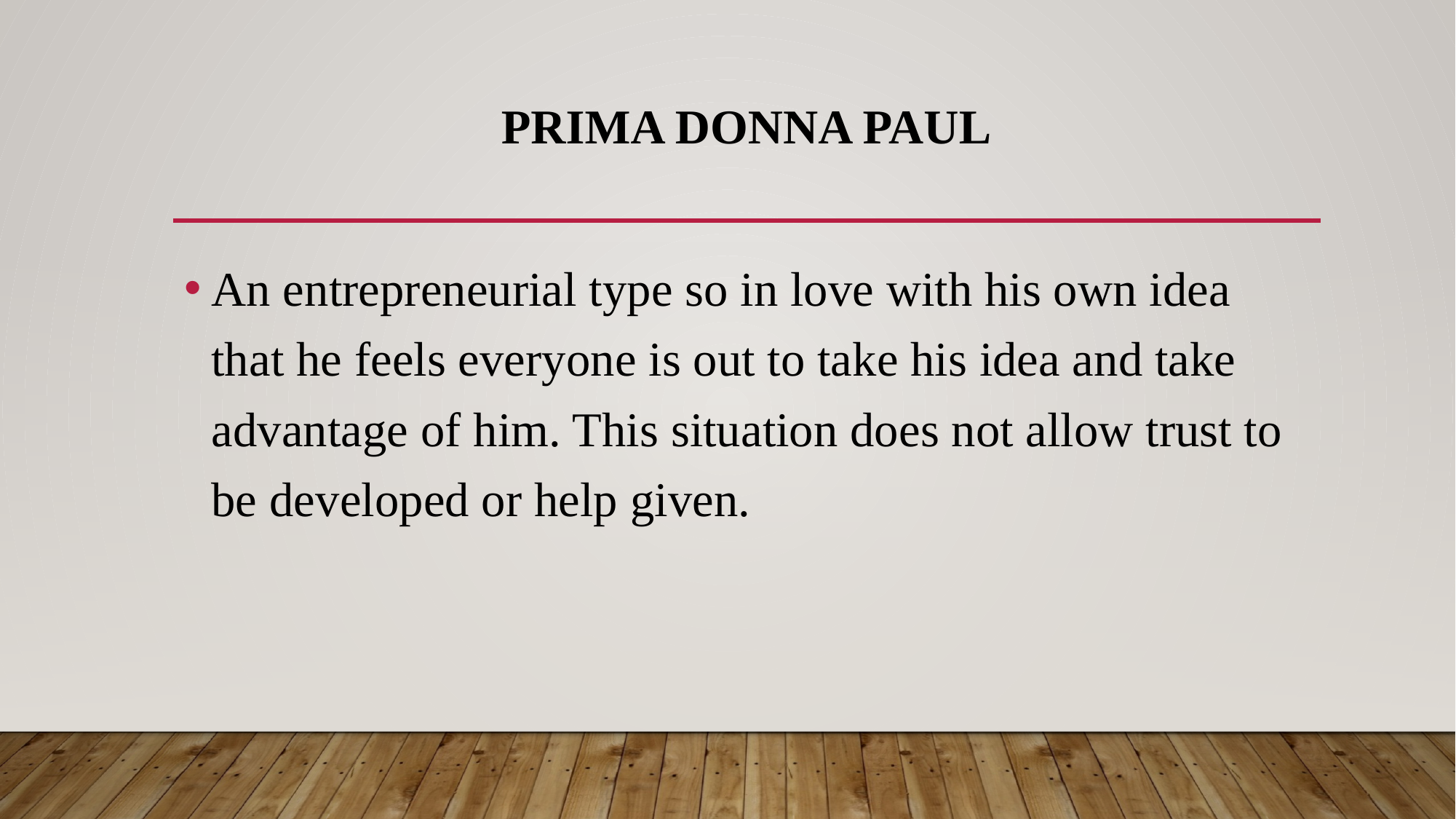

# Prima Donna Paul
An entrepreneurial type so in love with his own idea that he feels everyone is out to take his idea and take advantage of him. This situation does not allow trust to be developed or help given.